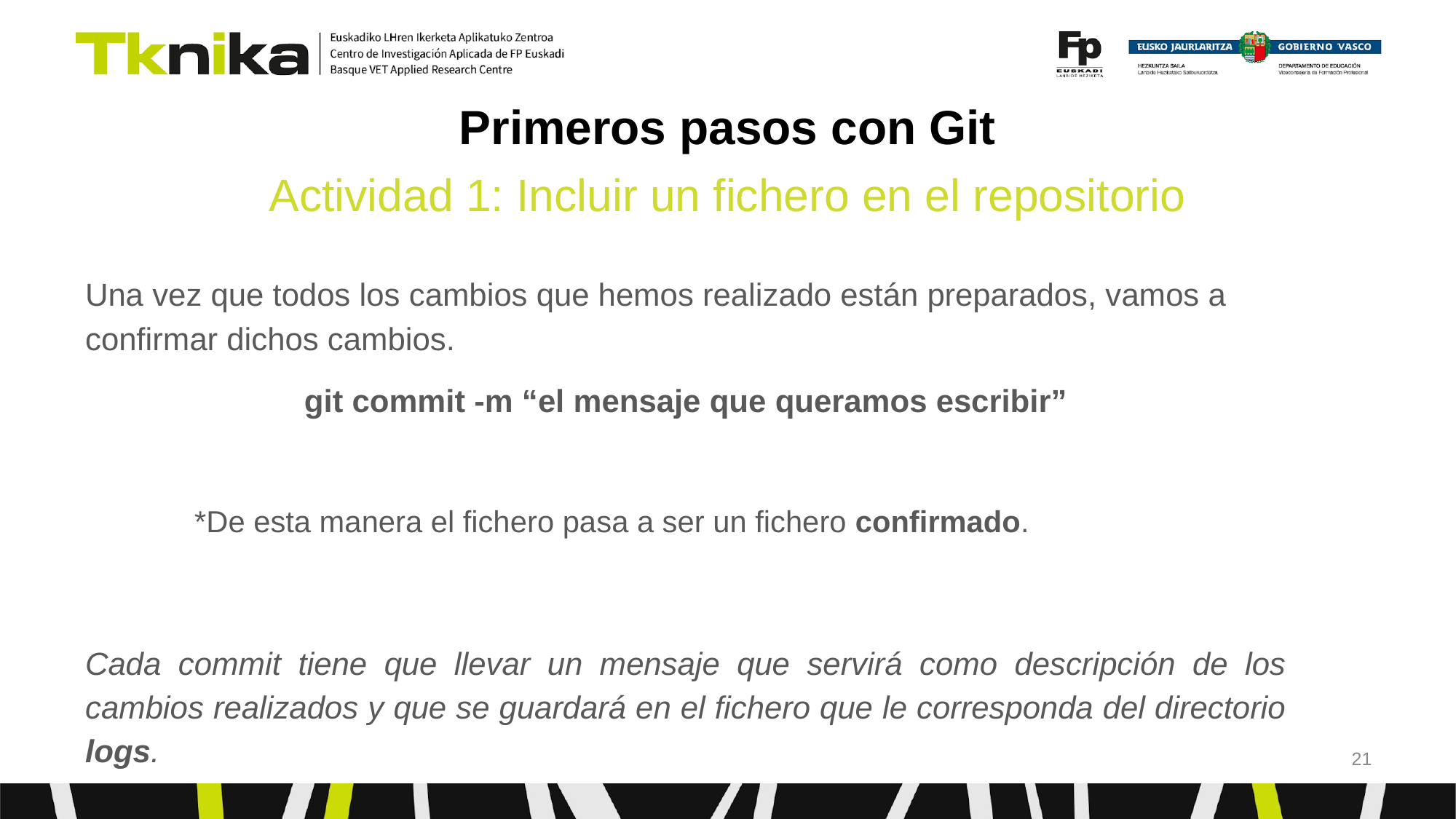

# Primeros pasos con Git
Actividad 1: Incluir un fichero en el repositorio
Una vez que todos los cambios que hemos realizado están preparados, vamos a confirmar dichos cambios.
git commit -m “el mensaje que queramos escribir”

	*De esta manera el fichero pasa a ser un fichero confirmado.

Cada commit tiene que llevar un mensaje que servirá como descripción de los cambios realizados y que se guardará en el fichero que le corresponda del directorio logs.
21